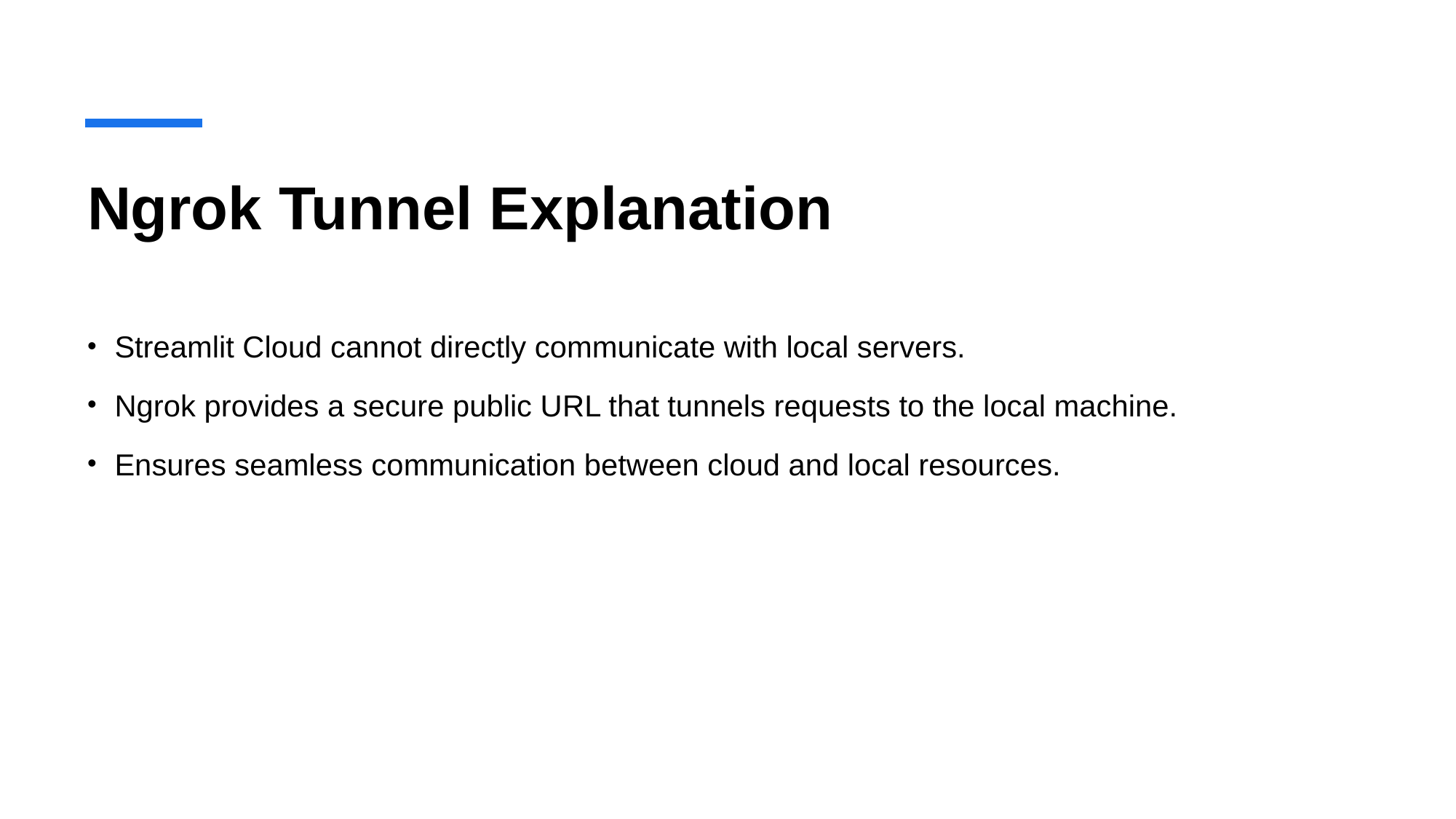

# Ngrok Tunnel Explanation
Streamlit Cloud cannot directly communicate with local servers.
Ngrok provides a secure public URL that tunnels requests to the local machine.
Ensures seamless communication between cloud and local resources.